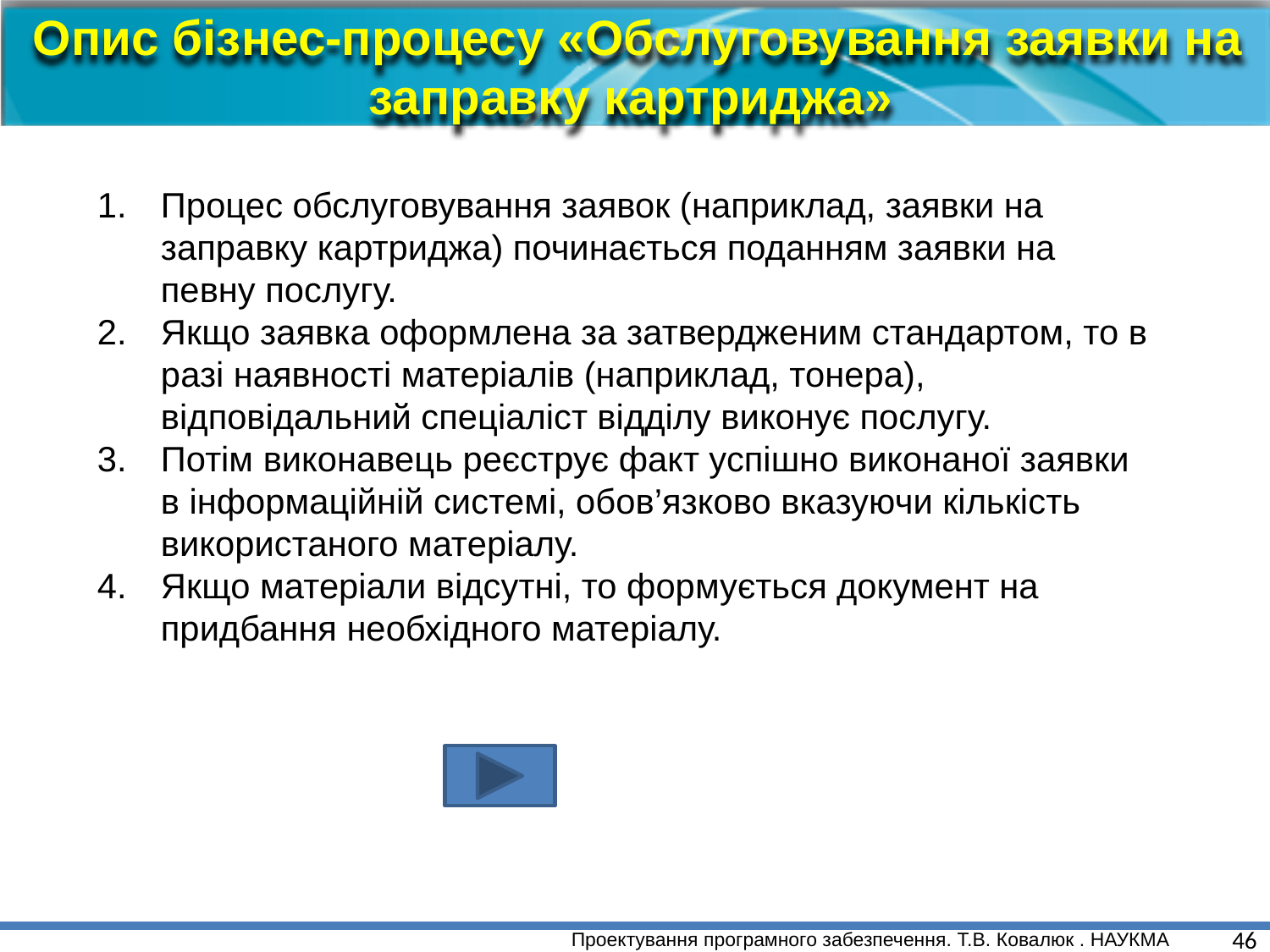

Опис бізнес-процесу «Обслуговування заявки на заправку картриджа»
Процес обслуговування заявок (наприклад, заявки на заправку картриджа) починається поданням заявки на певну послугу.
Якщо заявка оформлена за затвердженим стандартом, то в разі наявності матеріалів (наприклад, тонера), відповідальний спеціаліст відділу виконує послугу.
Потім виконавець реєструє факт успішно виконаної заявки в інформаційній системі, обов’язково вказуючи кількість використаного матеріалу.
Якщо матеріали відсутні, то формується документ на придбання необхідного матеріалу.

46